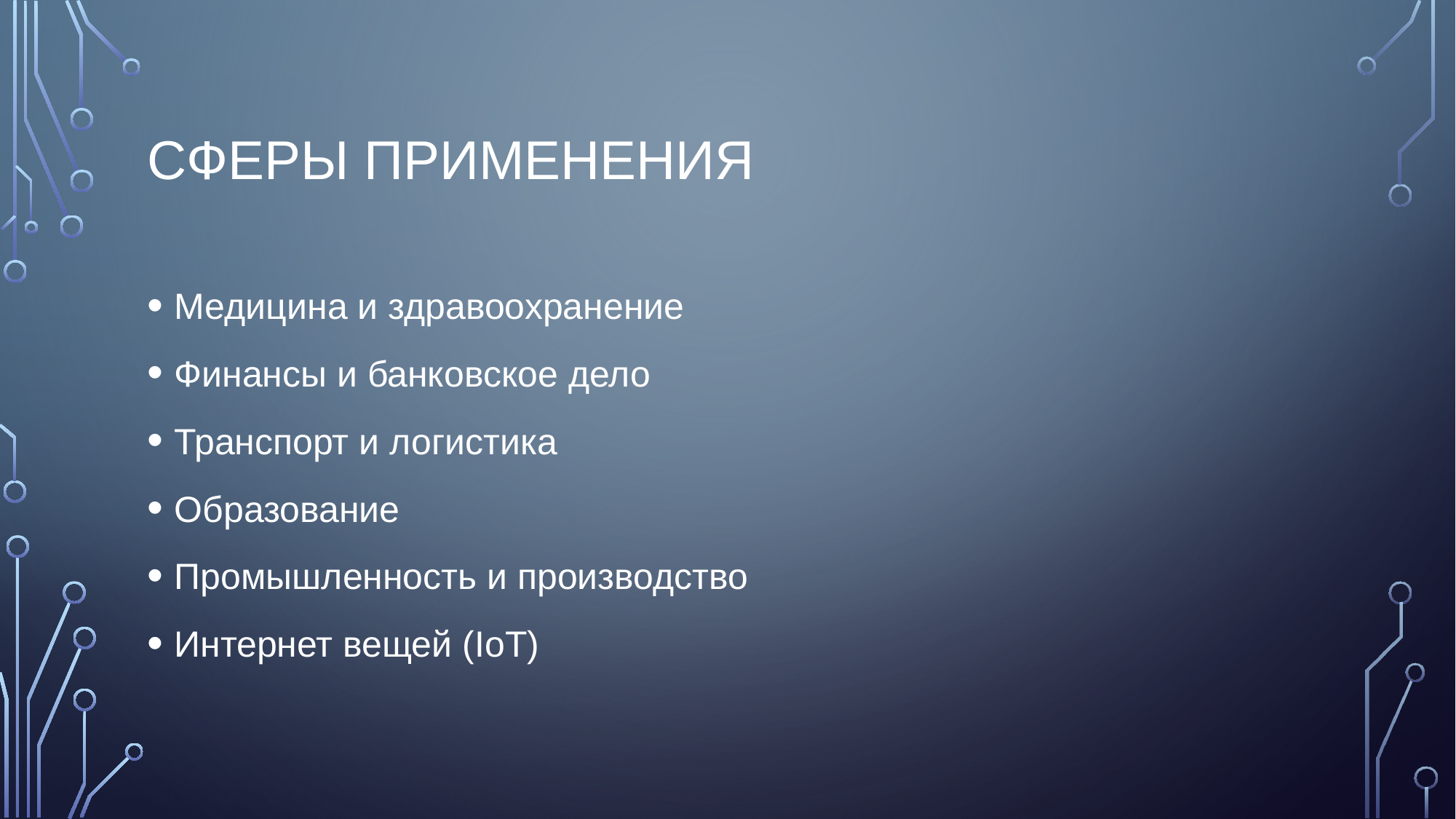

# Сферы применения
Медицина и здравоохранение
Финансы и банковское дело
Транспорт и логистика
Образование
Промышленность и производство
Интернет вещей (IoT)